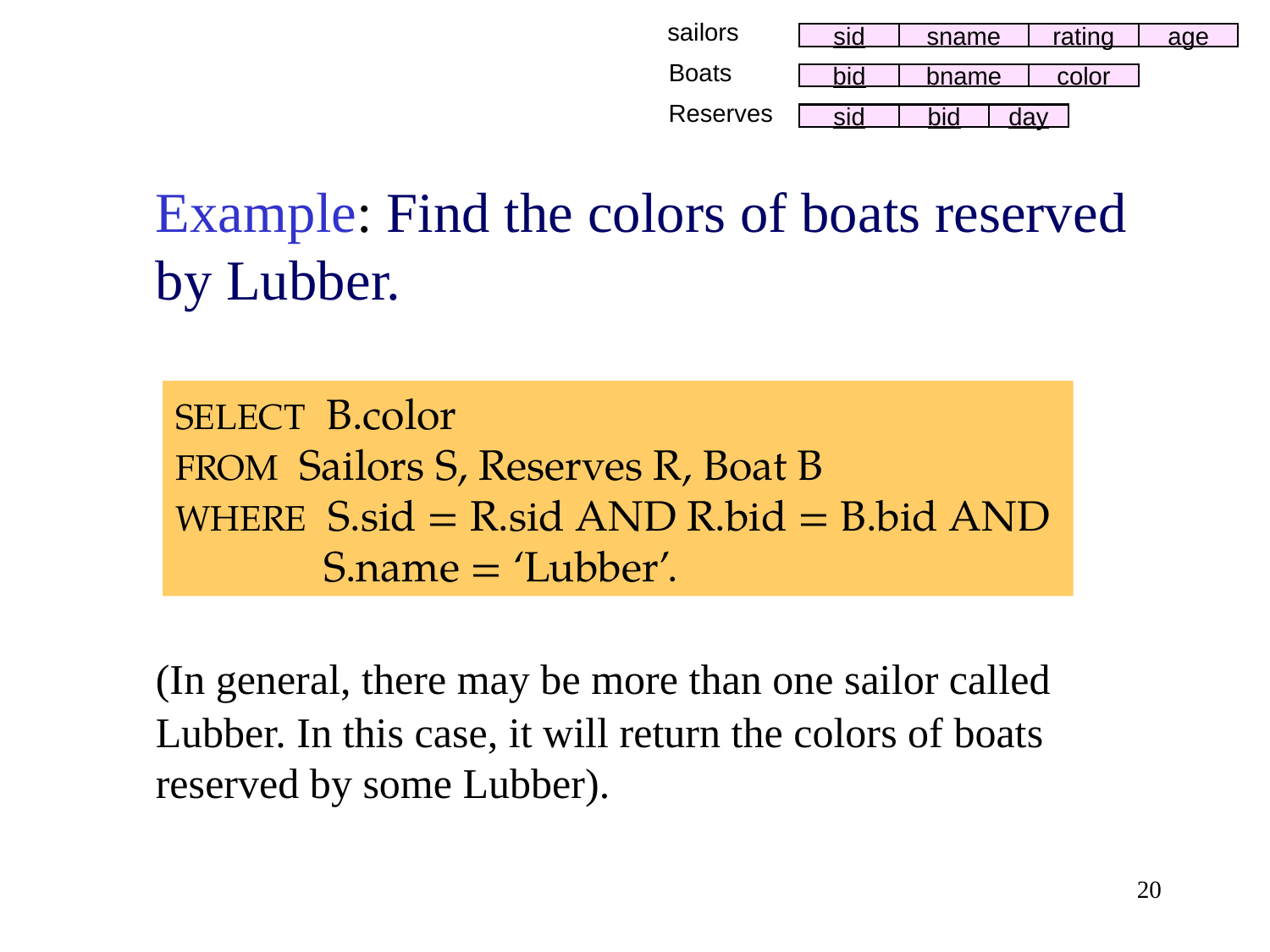

sailors
sid
sname
rating
age
Boats
bid
bname
color
Reserves
sid
bid
day
	Example: Find the colors of boats reserved by Lubber.

	(In general, there may be more than one sailor called Lubber. In this case, it will return the colors of boats reserved by some Lubber).
SELECT  B.color
FROM  Sailors S, Reserves R, Boat B
WHERE  S.sid = R.sid AND R.bid = B.bid AND
	  S.name = ‘Lubber’.
20